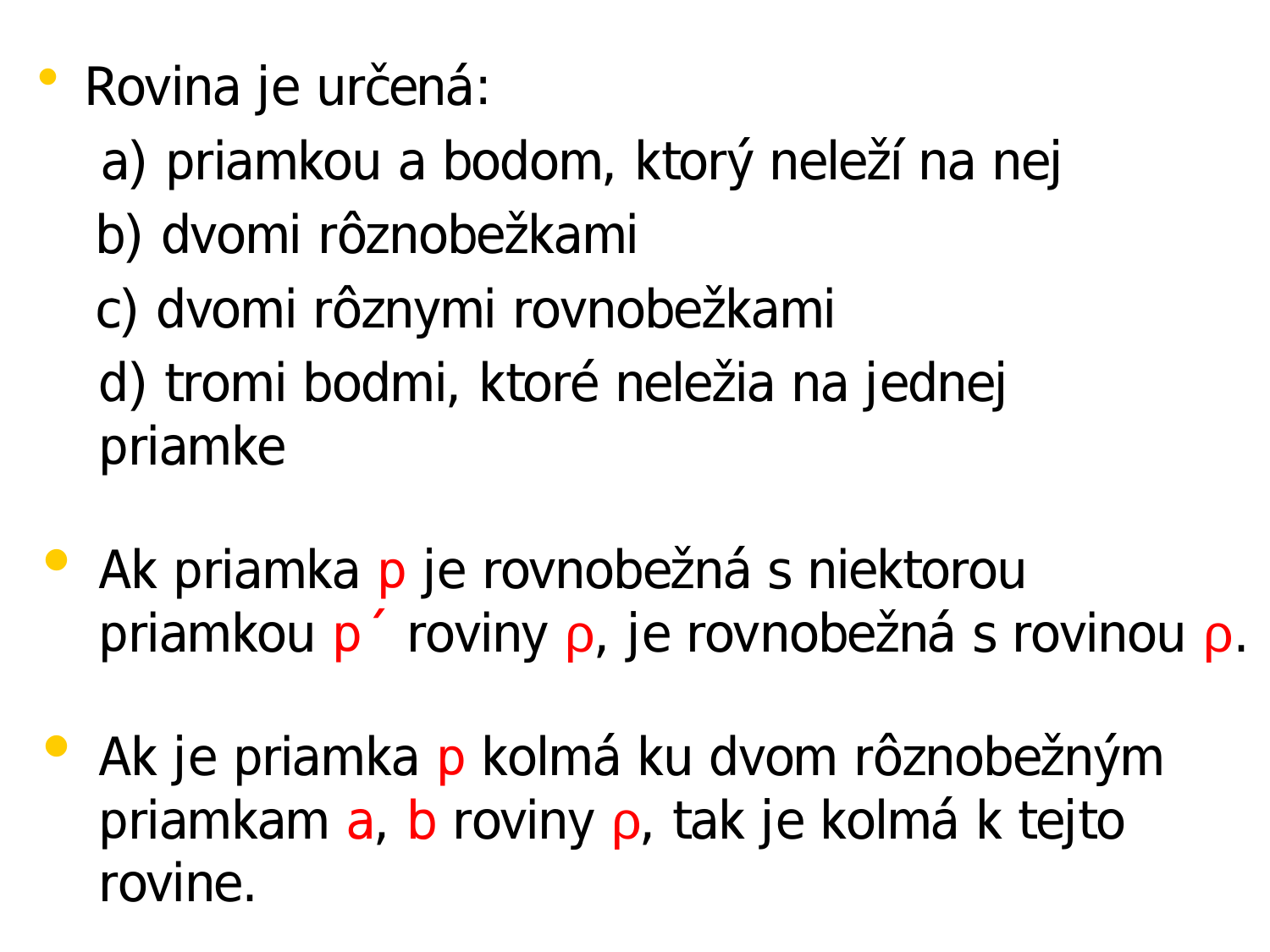

Rovina je určená:
	 a) priamkou a bodom, ktorý neleží na nej
   b) dvomi rôznobežkami
   c) dvomi rôznymi rovnobežkami
	d) tromi bodmi, ktoré neležia na jednej 		priamke

Ak priamka p je rovnobežná s niektorou priamkou p´ roviny ρ, je rovnobežná s rovinou ρ.

Ak je priamka p kolmá ku dvom rôznobežným priamkam a, b roviny ρ, tak je kolmá k tejto rovine.